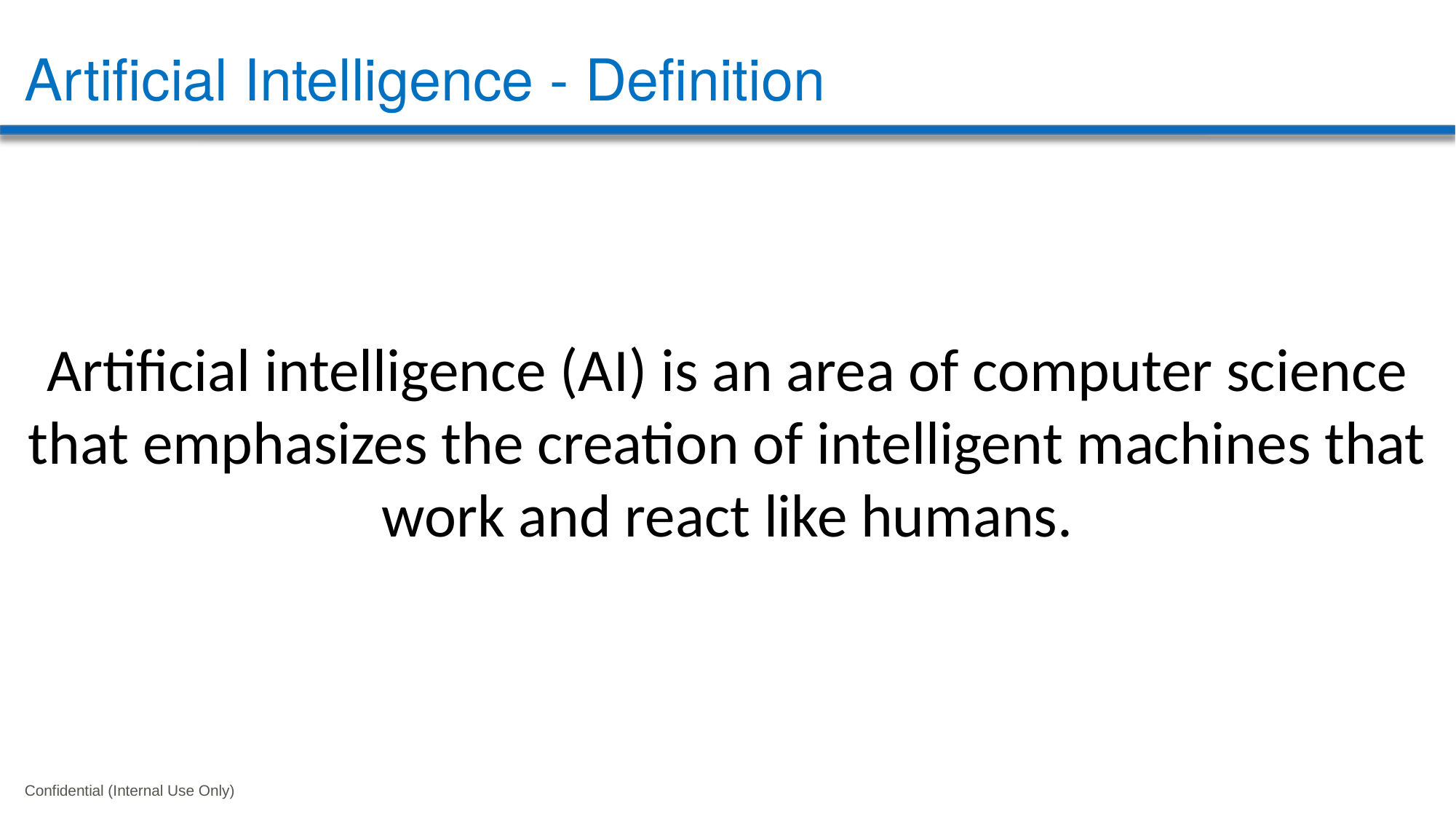

# Artificial Intelligence - Definition

Artificial intelligence (AI) is an area of computer science that emphasizes the creation of intelligent machines that work and react like humans.
Confidential (Internal Use Only)